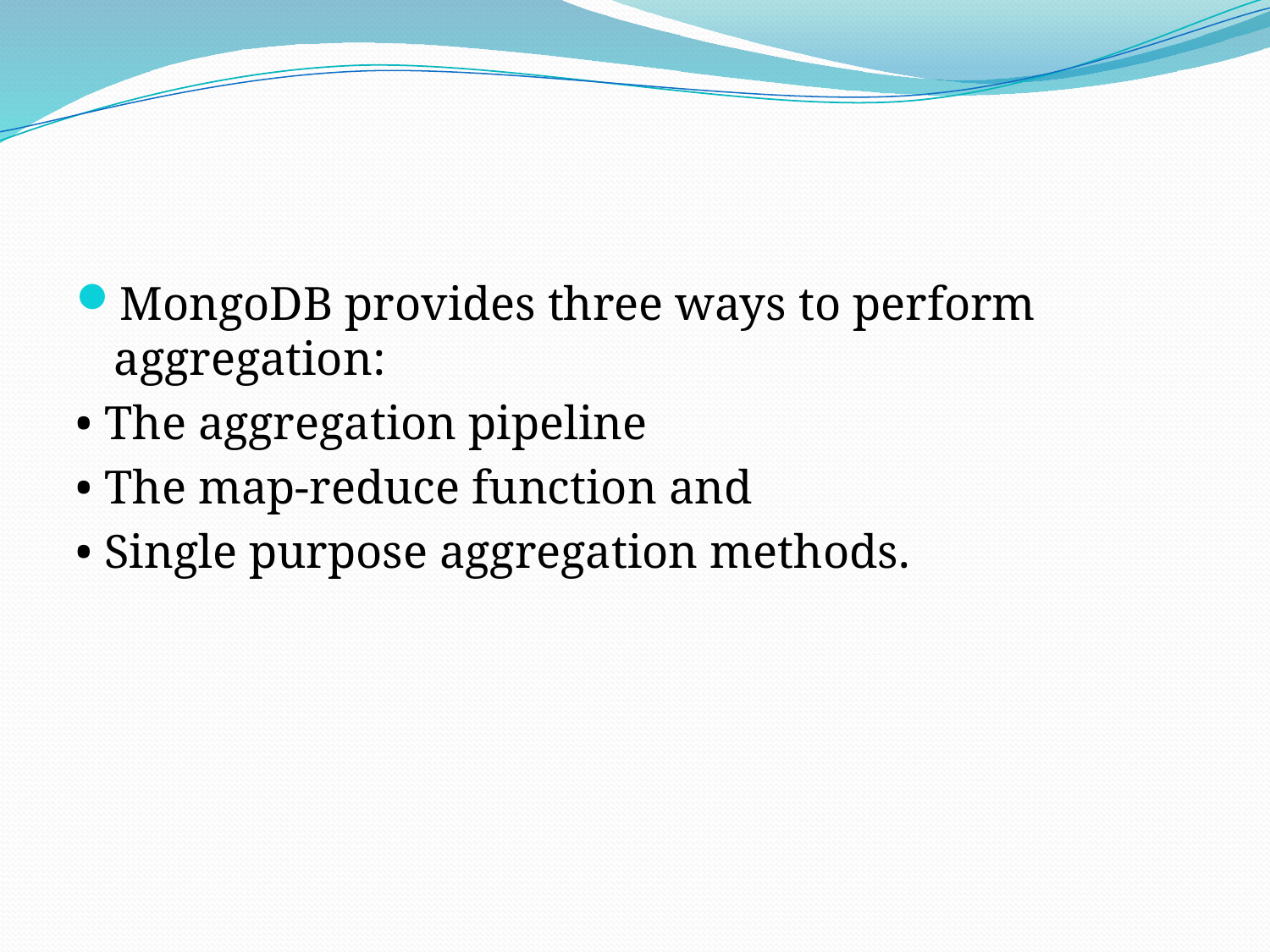

#
MongoDB provides three ways to perform aggregation:
• The aggregation pipeline
• The map-reduce function and
• Single purpose aggregation methods.